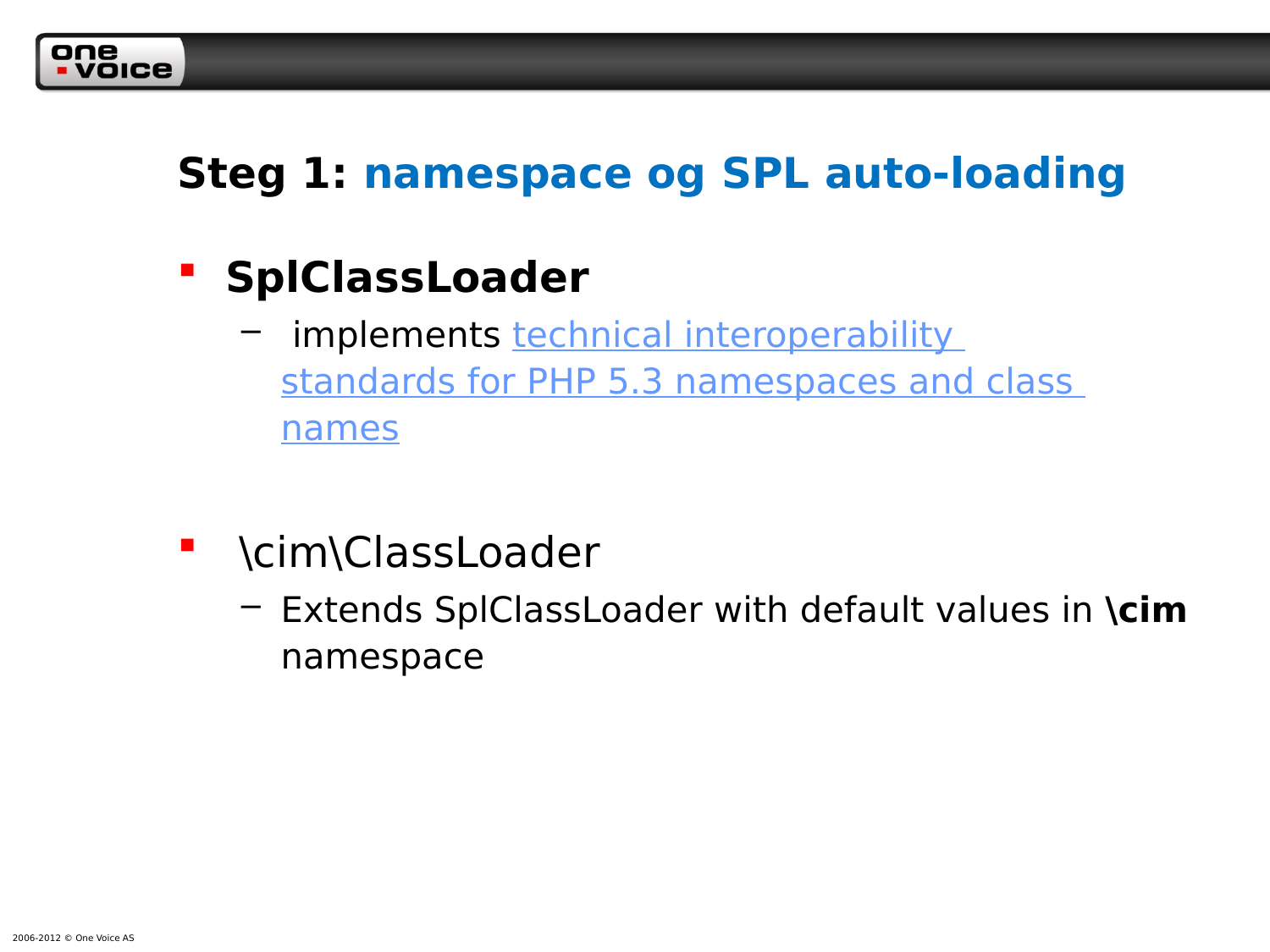

# Steg 1: namespace og SPL auto-loading
SplClassLoader
 implements technical interoperability standards for PHP 5.3 namespaces and class names

 \cim\ClassLoader
Extends SplClassLoader with default values in \cim namespace